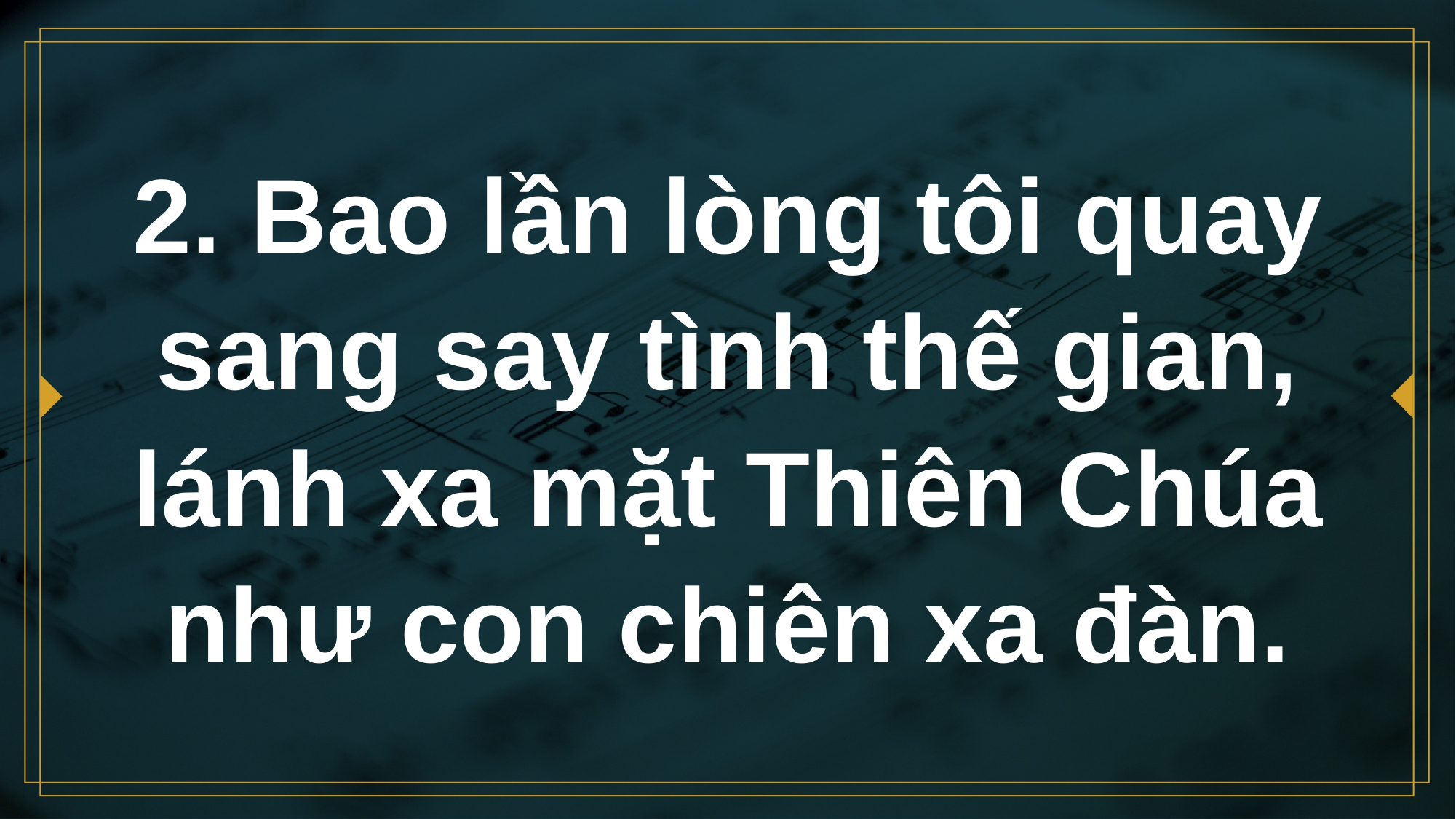

# 2. Bao lần lòng tôi quay sang say tình thế gian, lánh xa mặt Thiên Chúa như con chiên xa đàn.